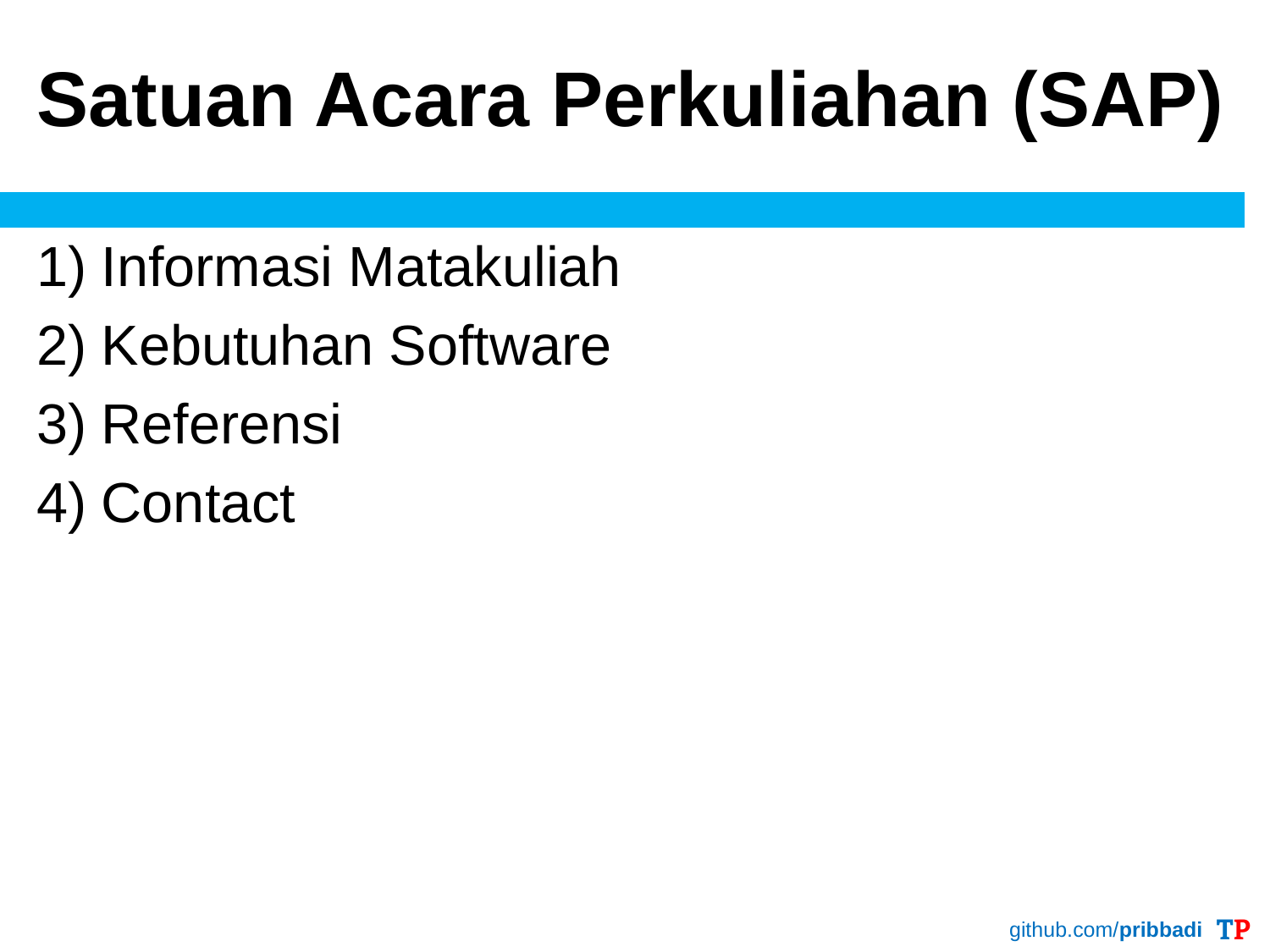

# Satuan Acara Perkuliahan (SAP)
Informasi Matakuliah
Kebutuhan Software
Referensi
Contact